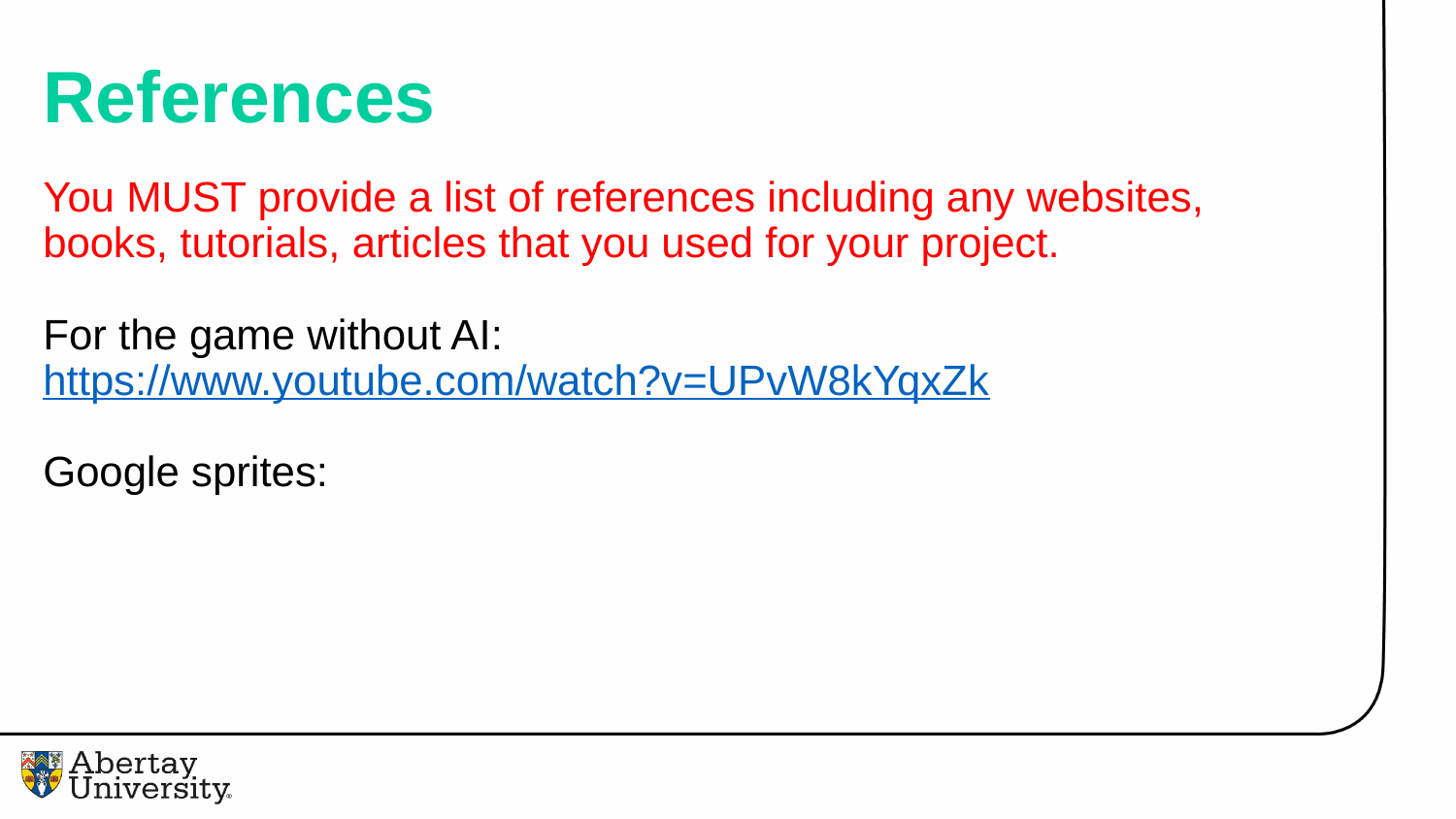

# References
You MUST provide a list of references including any websites, books, tutorials, articles that you used for your project.
For the game without AI: https://www.youtube.com/watch?v=UPvW8kYqxZk
Google sprites: